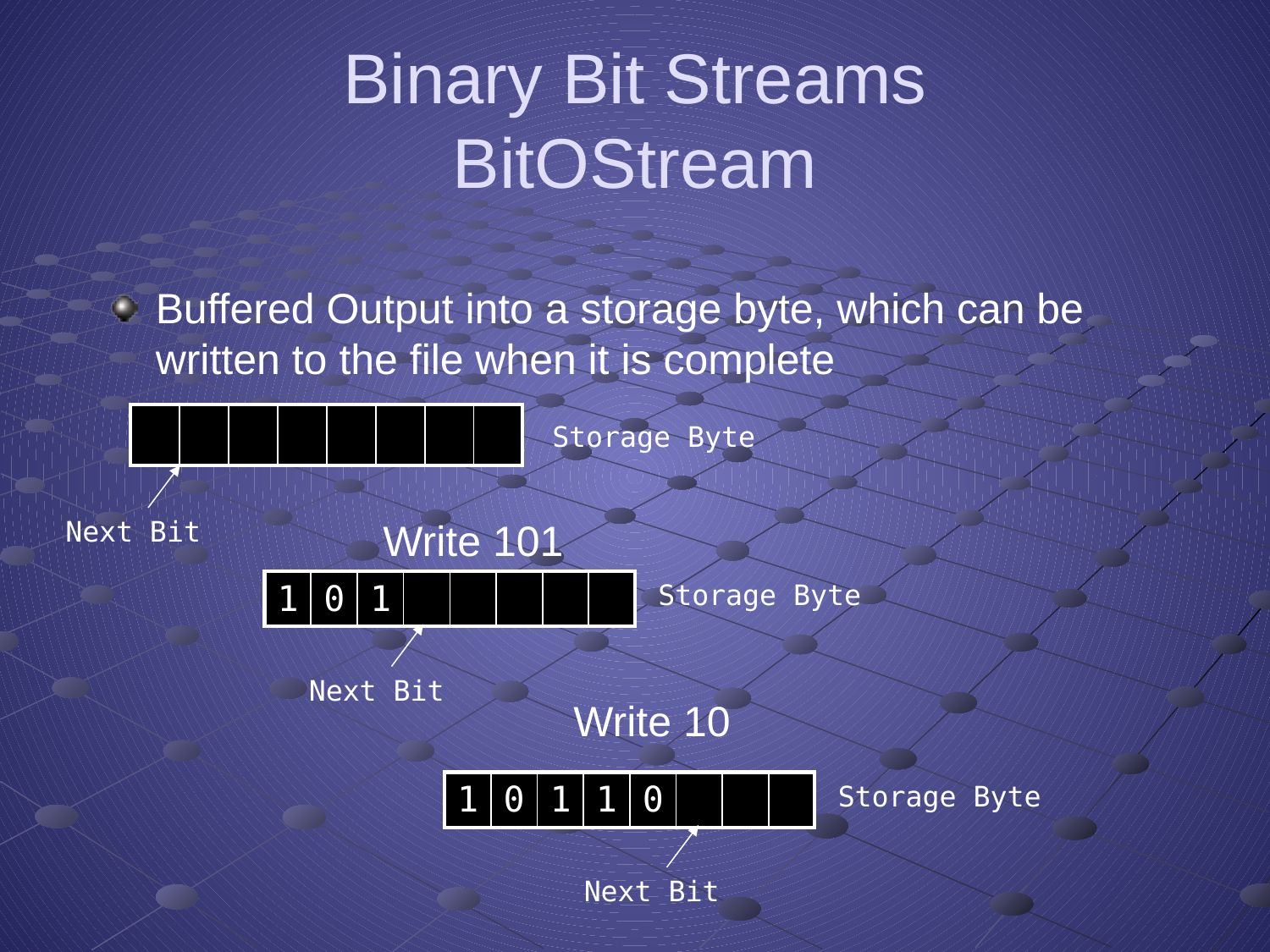

# Binary Bit Streams BitOStream
Buffered Output into a storage byte, which can be written to the file when it is complete
|  |  |  |  |  |  |  |  |
| --- | --- | --- | --- | --- | --- | --- | --- |
Storage Byte

Next Bit
Write 101

| 1 | 0 | 1 |  |  |  |  |  |
| --- | --- | --- | --- | --- | --- | --- | --- |
Storage Byte

Next Bit
Write 10

| 1 | 0 | 1 | 1 | 0 |  |  |  |
| --- | --- | --- | --- | --- | --- | --- | --- |
Storage Byte

Next Bit